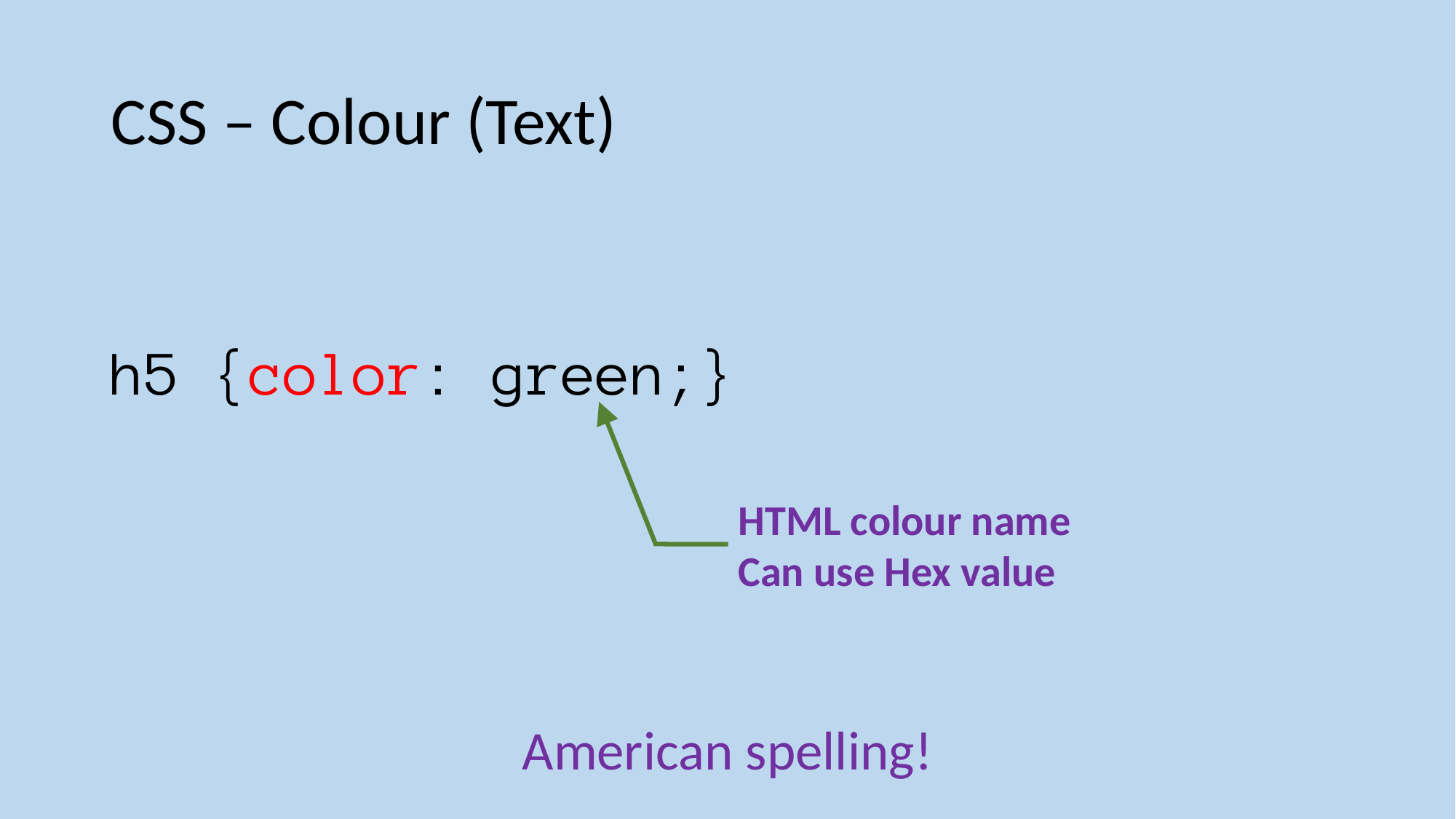

# CSS – Colour (Text)
h5 {color: green;}
HTML colour name
Can use Hex value
American spelling!